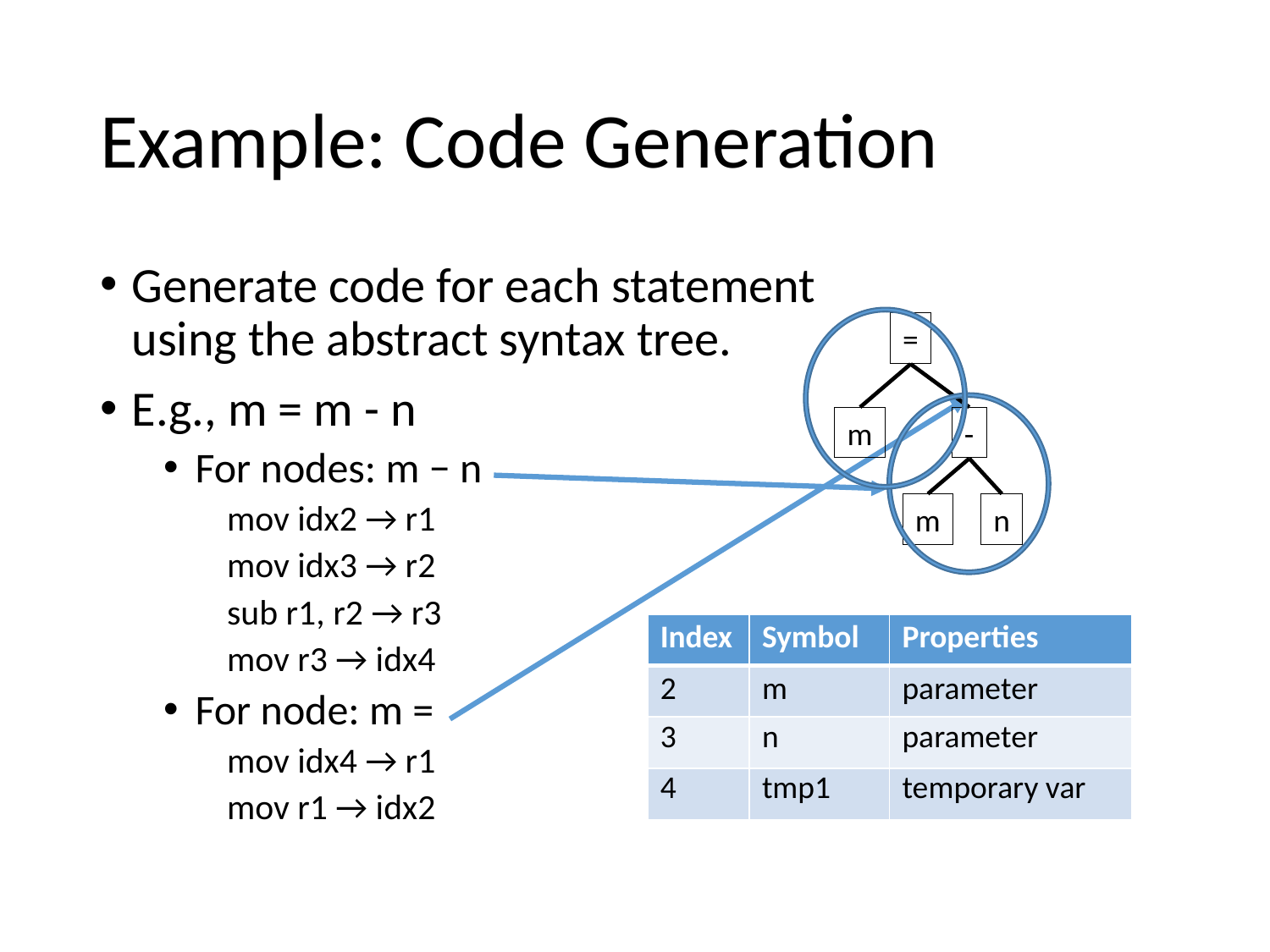

# Example: Code Generation
Generate code for each statement using the abstract syntax tree.
E.g., m = m - n
For nodes: m − n
mov idx2 → r1
mov idx3 → r2
sub r1, r2 → r3
mov r3 → idx4
For node: m =
mov idx4 → r1
mov r1 → idx2

=

m
-
m
n
| Index | Symbol | Properties |
| --- | --- | --- |
| 2 | m | parameter |
| 3 | n | parameter |
| 4 | tmp1 | temporary var |